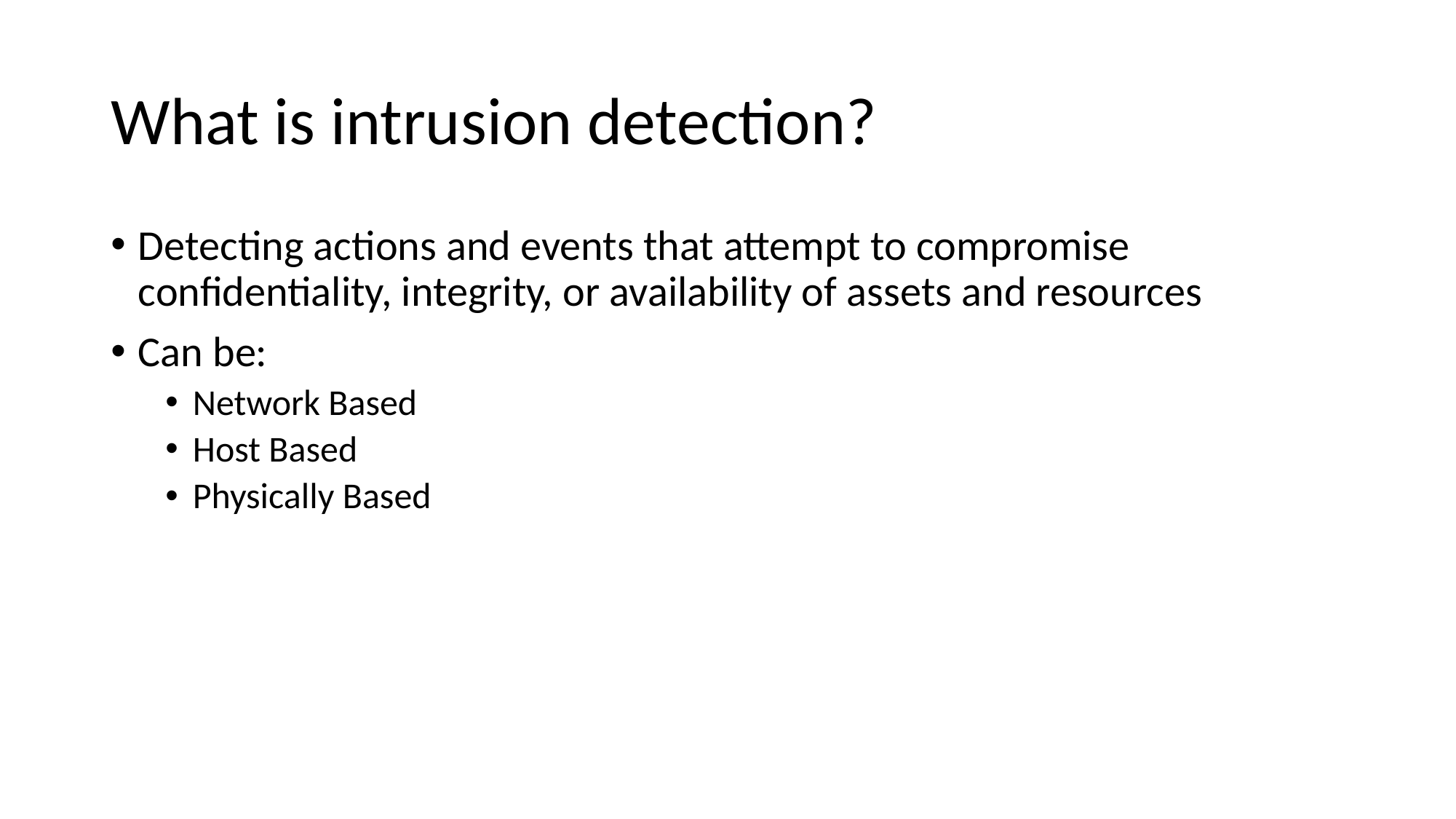

# What is intrusion detection?
Detecting actions and events that attempt to compromise confidentiality, integrity, or availability of assets and resources
Can be:
Network Based
Host Based
Physically Based